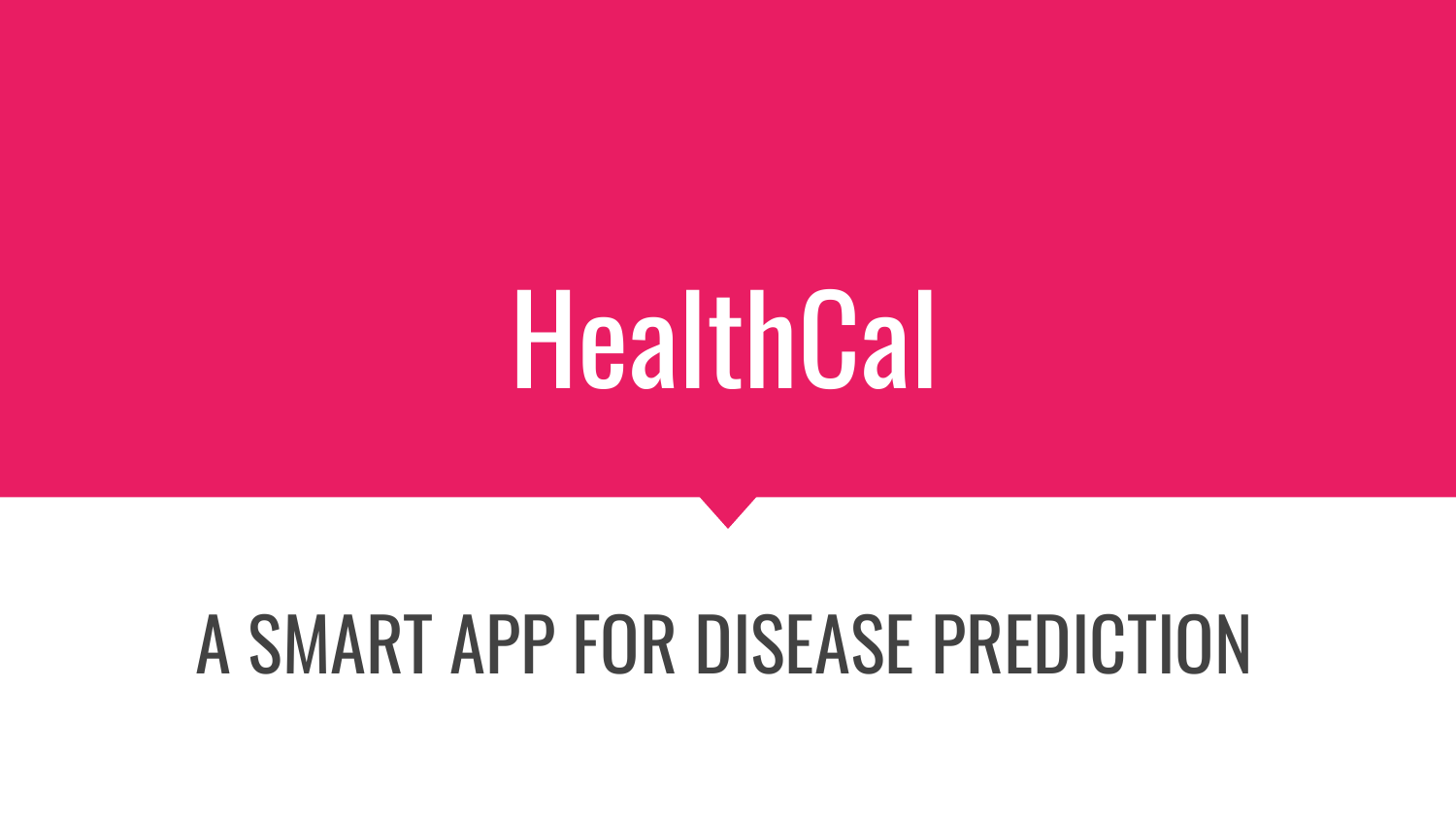

# HealthCal
A SMART APP FOR DISEASE PREDICTION